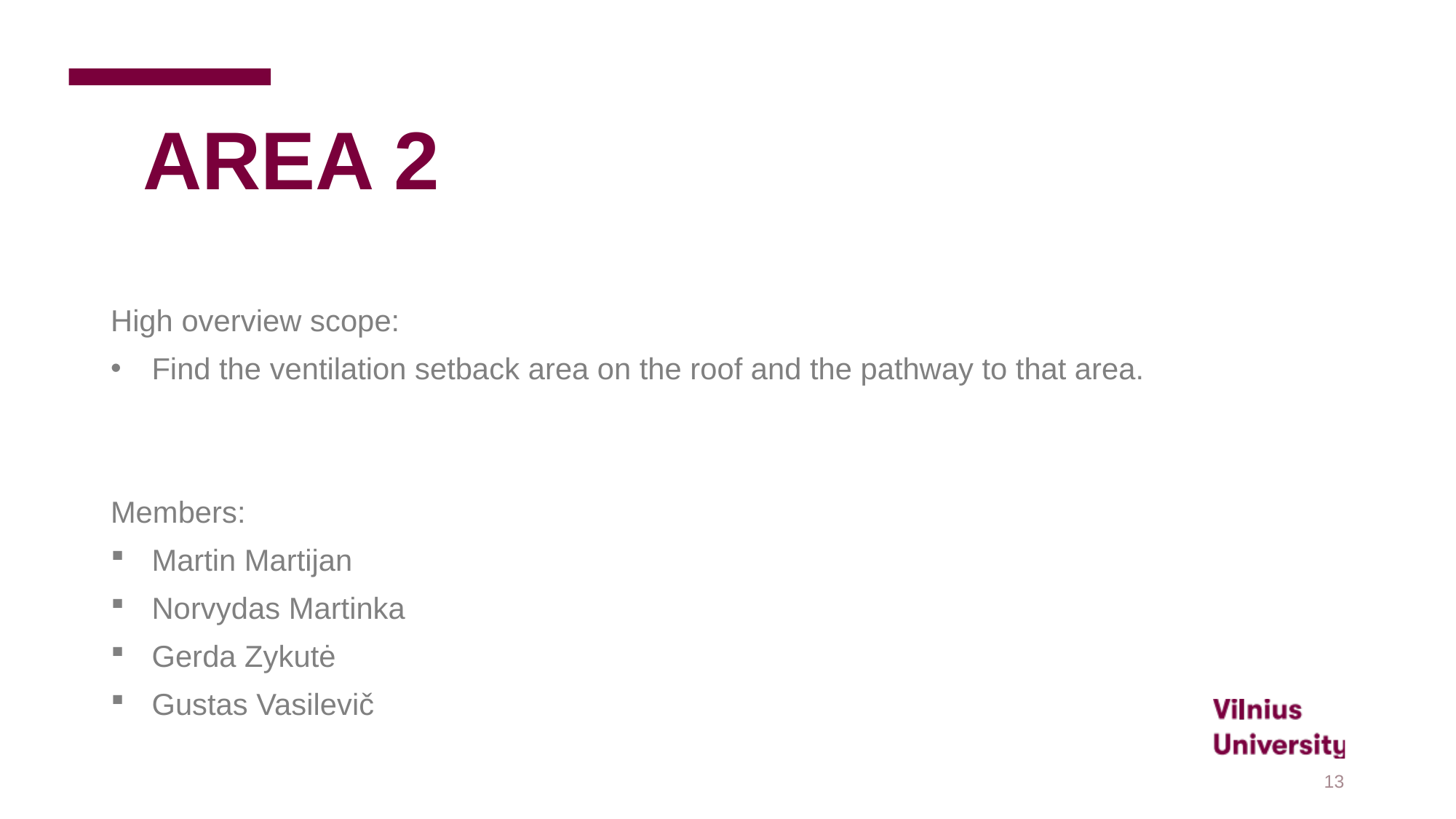

# AREA 2
High overview scope:
Find the ventilation setback area on the roof and the pathway to that area.

Members:
Martin Martijan
Norvydas Martinka
Gerda Zykutė
Gustas Vasilevič
13